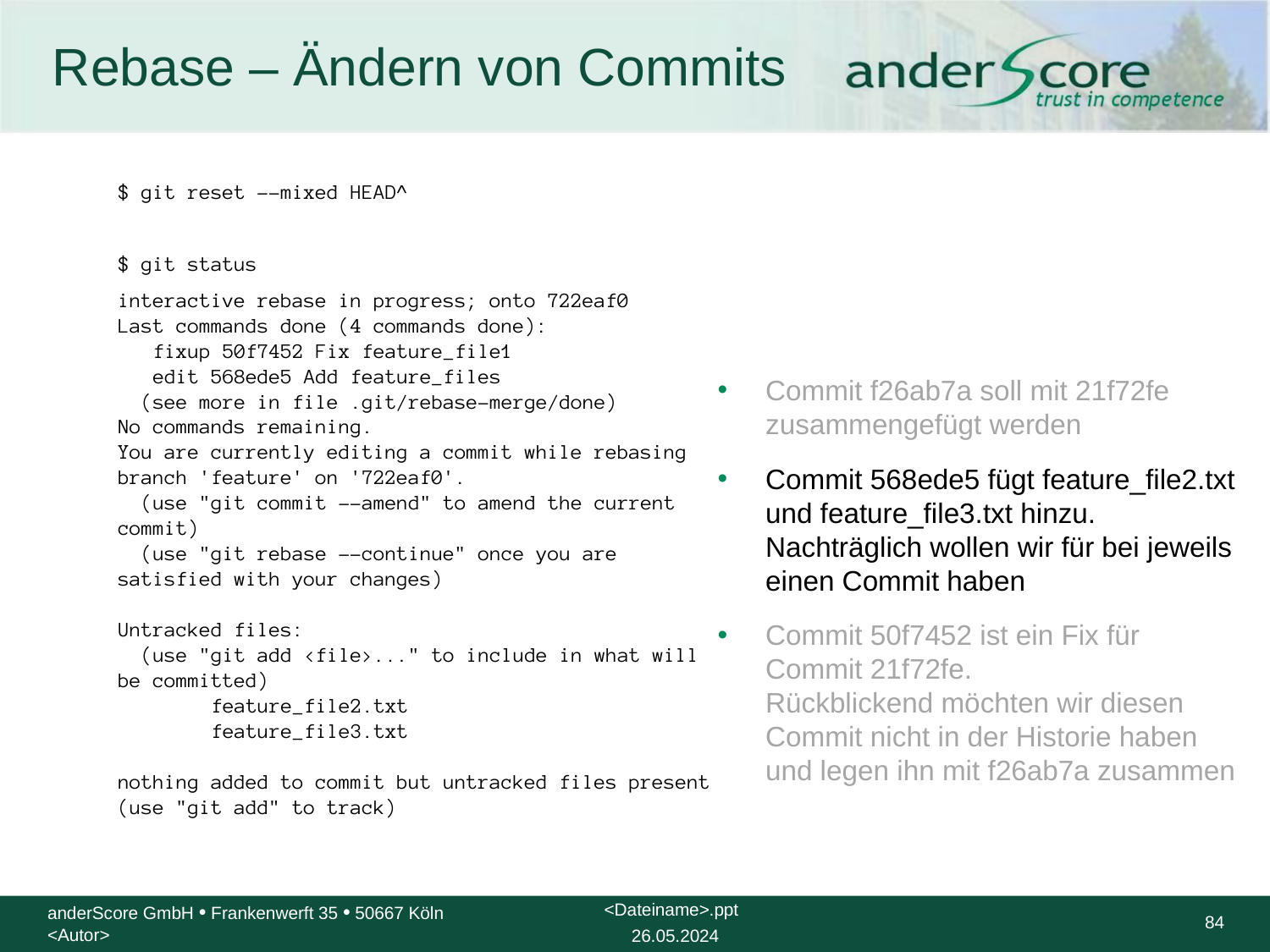

# Rebase – Ändern von Commits

$ git reset --mixed HEAD^

$ git status
interactive rebase in progress; onto 722eaf0
Last commands done (4 commands done):
   fixup 50f7452 Fix feature_file1
   edit 568ede5 Add feature_files
  (see more in file .git/rebase-merge/done)
No commands remaining.
You are currently editing a commit while rebasing branch 'feature' on '722eaf0'.
  (use "git commit --amend" to amend the current commit)
  (use "git rebase --continue" once you are satisfied with your changes)

Untracked files:
  (use "git add <file>..." to include in what will be committed)
        feature_file2.txt
        feature_file3.txt

nothing added to commit but untracked files present (use "git add" to track)
Commit f26ab7a soll mit 21f72fe zusammengefügt werden
Commit 568ede5 fügt feature_file2.txt und feature_file3.txt hinzu.
Nachträglich wollen wir für bei jeweils einen Commit haben
Commit 50f7452 ist ein Fix für Commit 21f72fe.
Rückblickend möchten wir diesen Commit nicht in der Historie haben und legen ihn mit f26ab7a zusammen